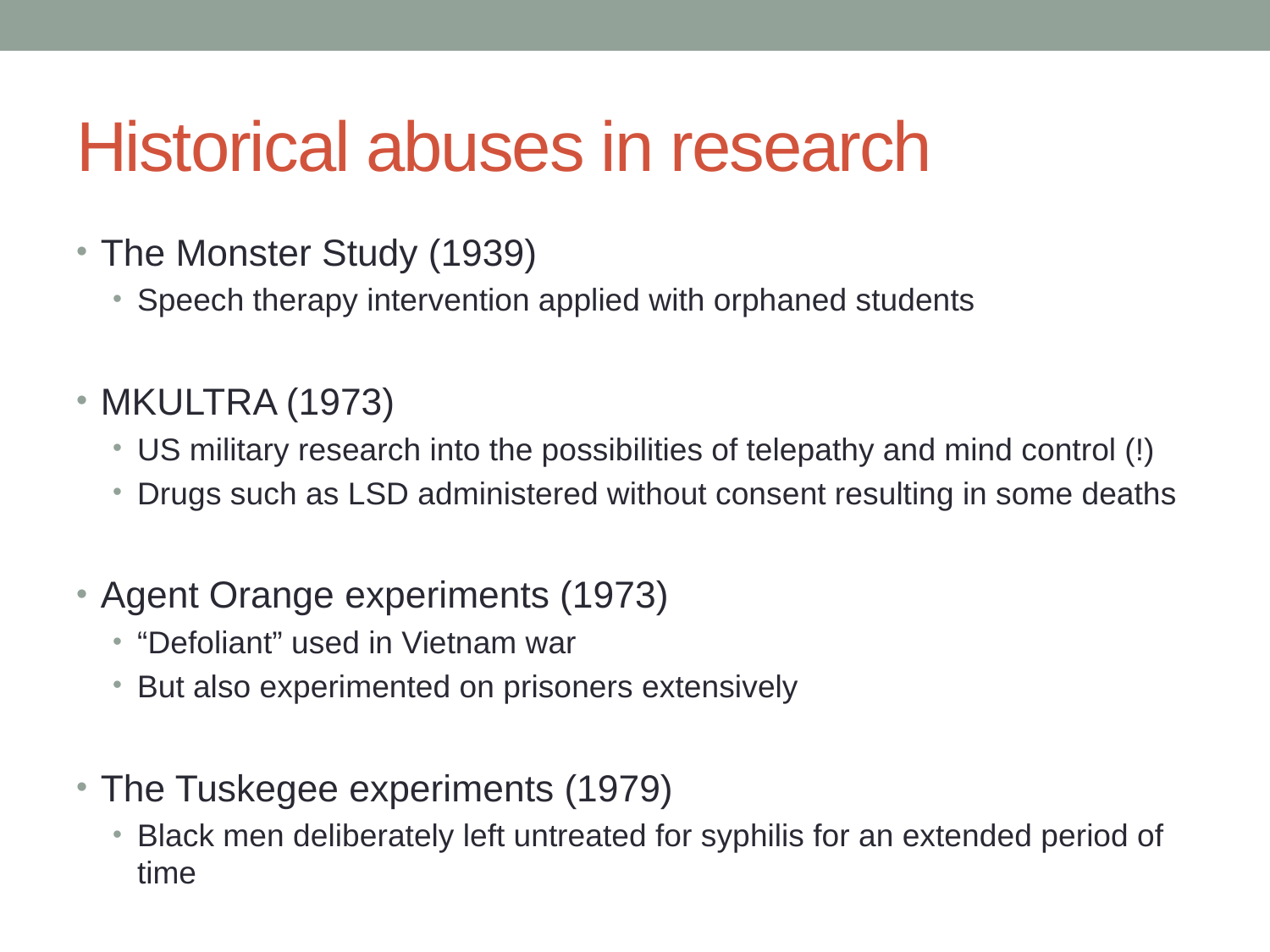

# Historical abuses in research
The Monster Study (1939)
Speech therapy intervention applied with orphaned students

MKULTRA (1973)
US military research into the possibilities of telepathy and mind control (!)
Drugs such as LSD administered without consent resulting in some deaths

Agent Orange experiments (1973)
“Defoliant” used in Vietnam war
But also experimented on prisoners extensively

The Tuskegee experiments (1979)
Black men deliberately left untreated for syphilis for an extended period of time